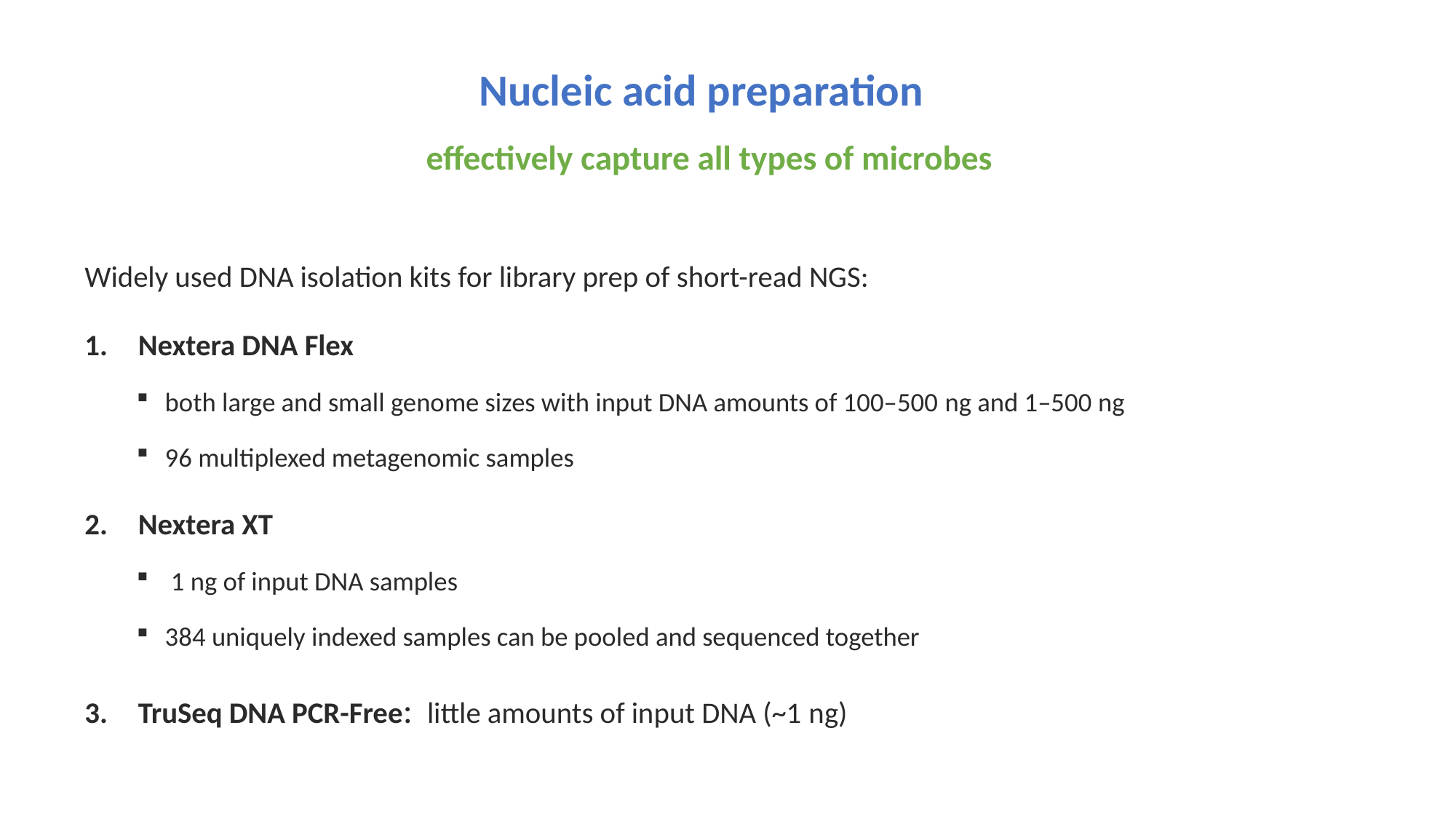

# Nucleic acid preparation effectively capture all types of microbes
Widely used DNA isolation kits for library prep of short-read NGS:
Nextera DNA Flex
both large and small genome sizes with input DNA amounts of 100–500 ng and 1–500 ng
96 multiplexed metagenomic samples
Nextera XT
 1 ng of input DNA samples
384 uniquely indexed samples can be pooled and sequenced together
TruSeq DNA PCR-Free:  little amounts of input DNA (~1 ng)